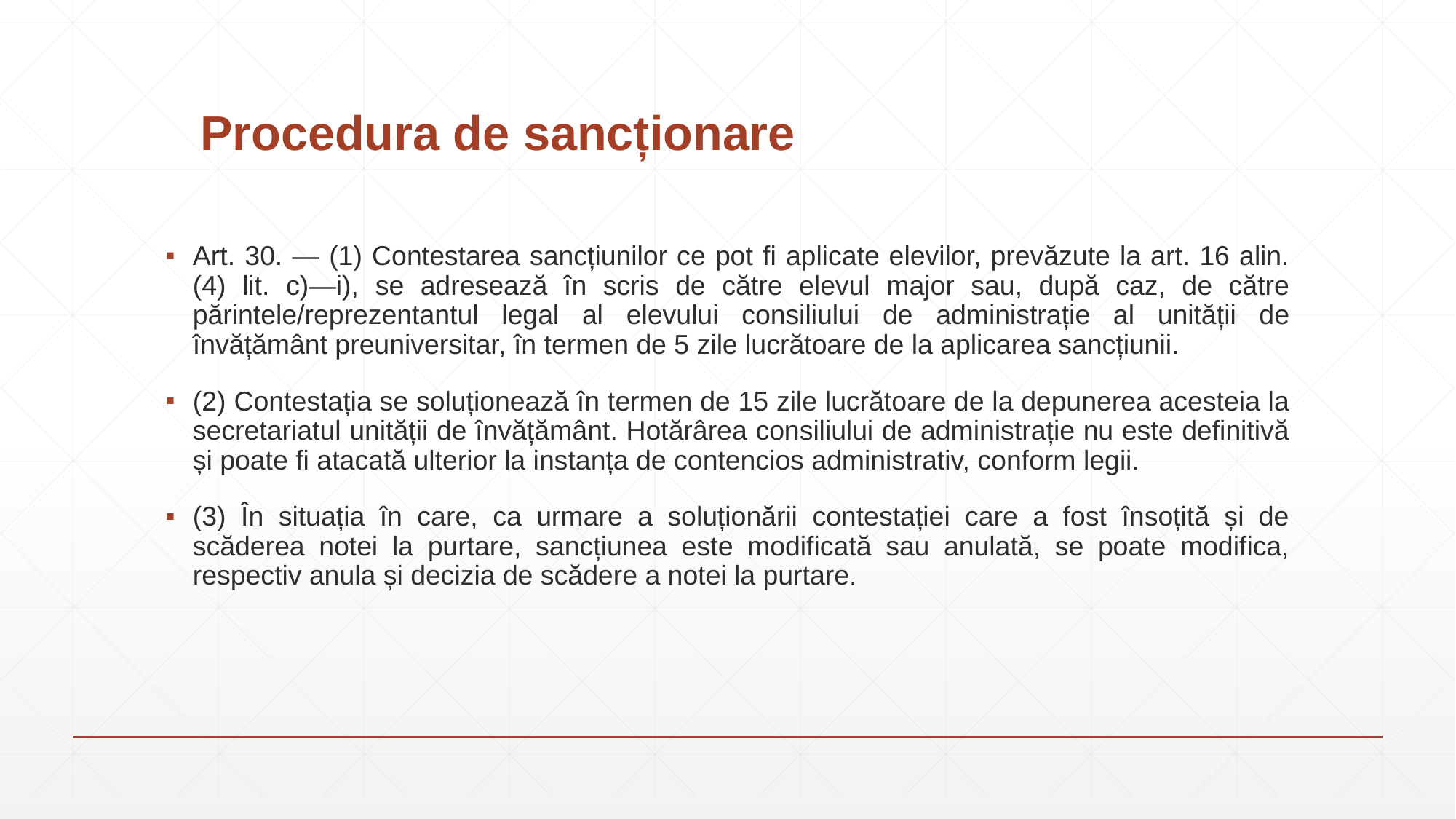

# Procedura de sancționare
Art. 30. — (1) Contestarea sancțiunilor ce pot fi aplicate elevilor, prevăzute la art. 16 alin. (4) lit. c)—i), se adresează în scris de către elevul major sau, după caz, de către părintele/reprezentantul legal al elevului consiliului de administrație al unității de învățământ preuniversitar, în termen de 5 zile lucrătoare de la aplicarea sancțiunii.
(2) Contestația se soluționează în termen de 15 zile lucrătoare de la depunerea acesteia la secretariatul unității de învățământ. Hotărârea consiliului de administrație nu este definitivă și poate fi atacată ulterior la instanța de contencios administrativ, conform legii.
(3) În situația în care, ca urmare a soluționării contestației care a fost însoțită și de scăderea notei la purtare, sancțiunea este modificată sau anulată, se poate modifica, respectiv anula și decizia de scădere a notei la purtare.